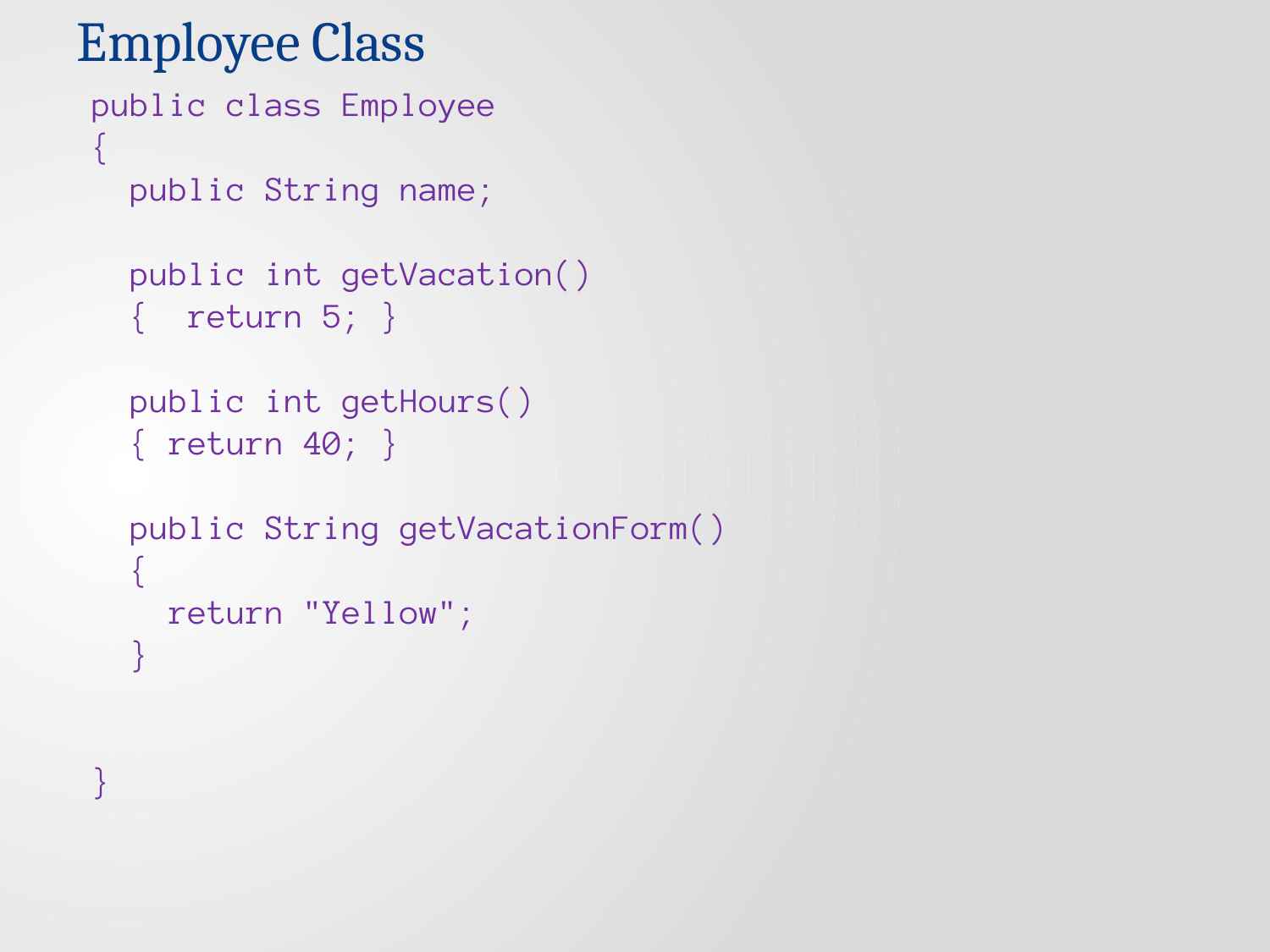

# Employee Class
public class Employee
{
  public String name;
  public int getVacation()
  {  return 5; }
  public int getHours()
  { return 40; }
  public String getVacationForm()
  {
    return "Yellow";
  }
}